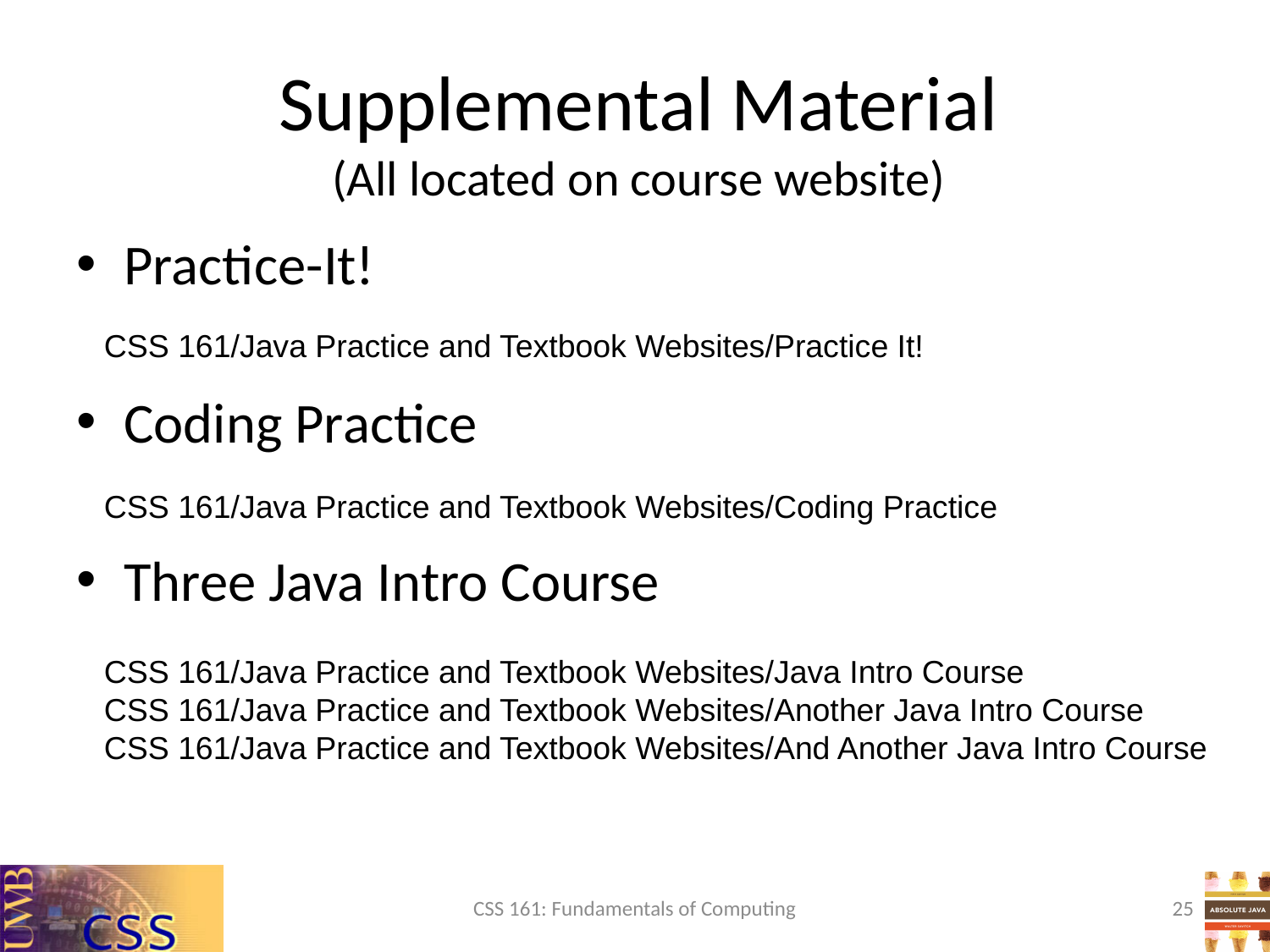

# Supplemental Material (All located on course website)
Practice-It!

Coding Practice

Three Java Intro Course

CSS 161/Java Practice and Textbook Websites/Practice It!
CSS 161/Java Practice and Textbook Websites/Coding Practice
CSS 161/Java Practice and Textbook Websites/Java Intro Course
CSS 161/Java Practice and Textbook Websites/Another Java Intro Course
CSS 161/Java Practice and Textbook Websites/And Another Java Intro Course
CSS 161: Fundamentals of Computing
25